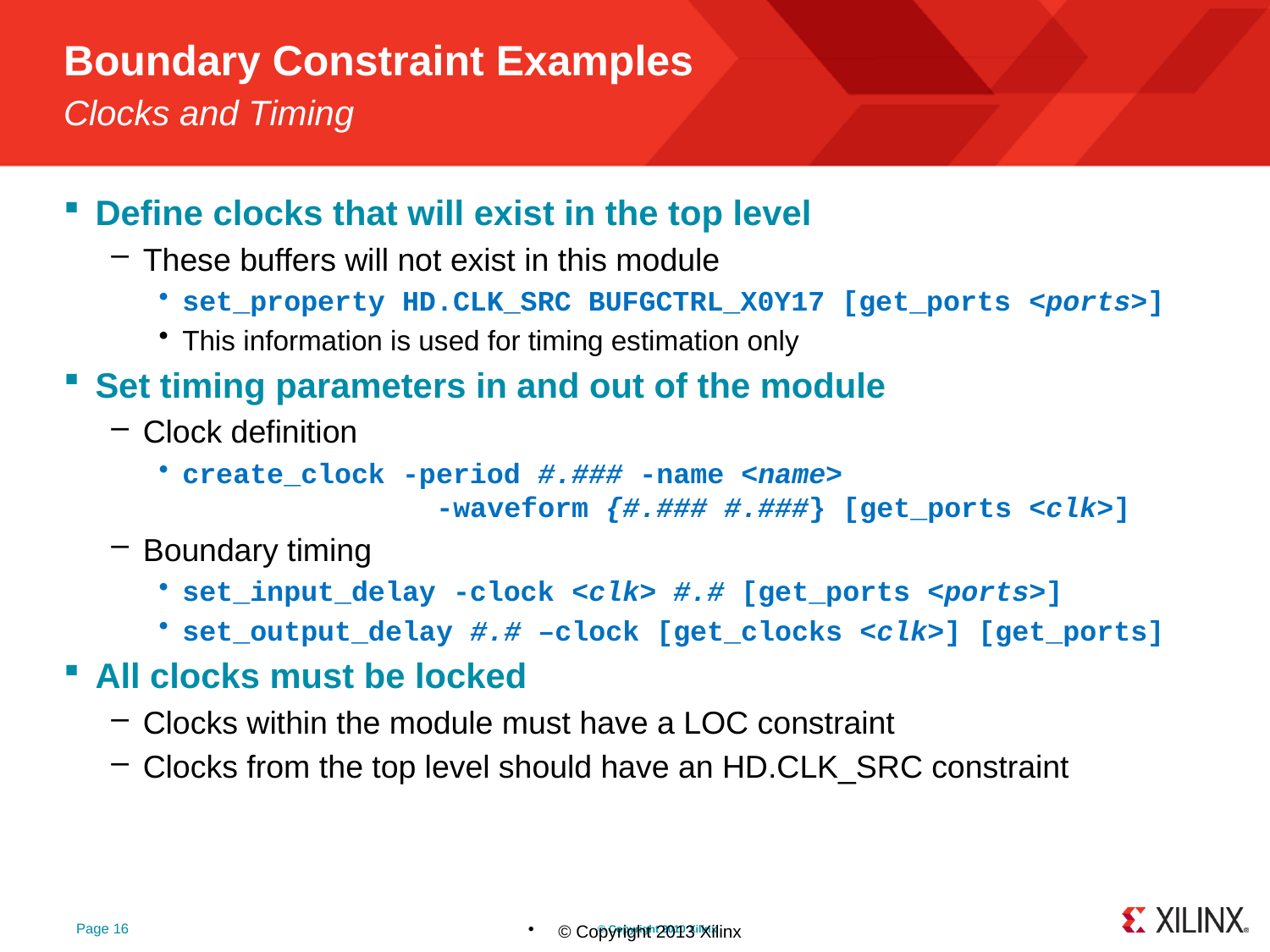

# Boundary Constraint Examples Clocks and Timing
Define clocks that will exist in the top level
These buffers will not exist in this module
set_property HD.CLK_SRC BUFGCTRL_X0Y17 [get_ports <ports>]
This information is used for timing estimation only
Set timing parameters in and out of the module
Clock definition
create_clock -period #.### -name <name>
		-waveform {#.### #.###} [get_ports <clk>]
Boundary timing
set_input_delay -clock <clk> #.# [get_ports <ports>]
set_output_delay #.# –clock [get_clocks <clk>] [get_ports]
All clocks must be locked
Clocks within the module must have a LOC constraint
Clocks from the top level should have an HD.CLK_SRC constraint
Page 16